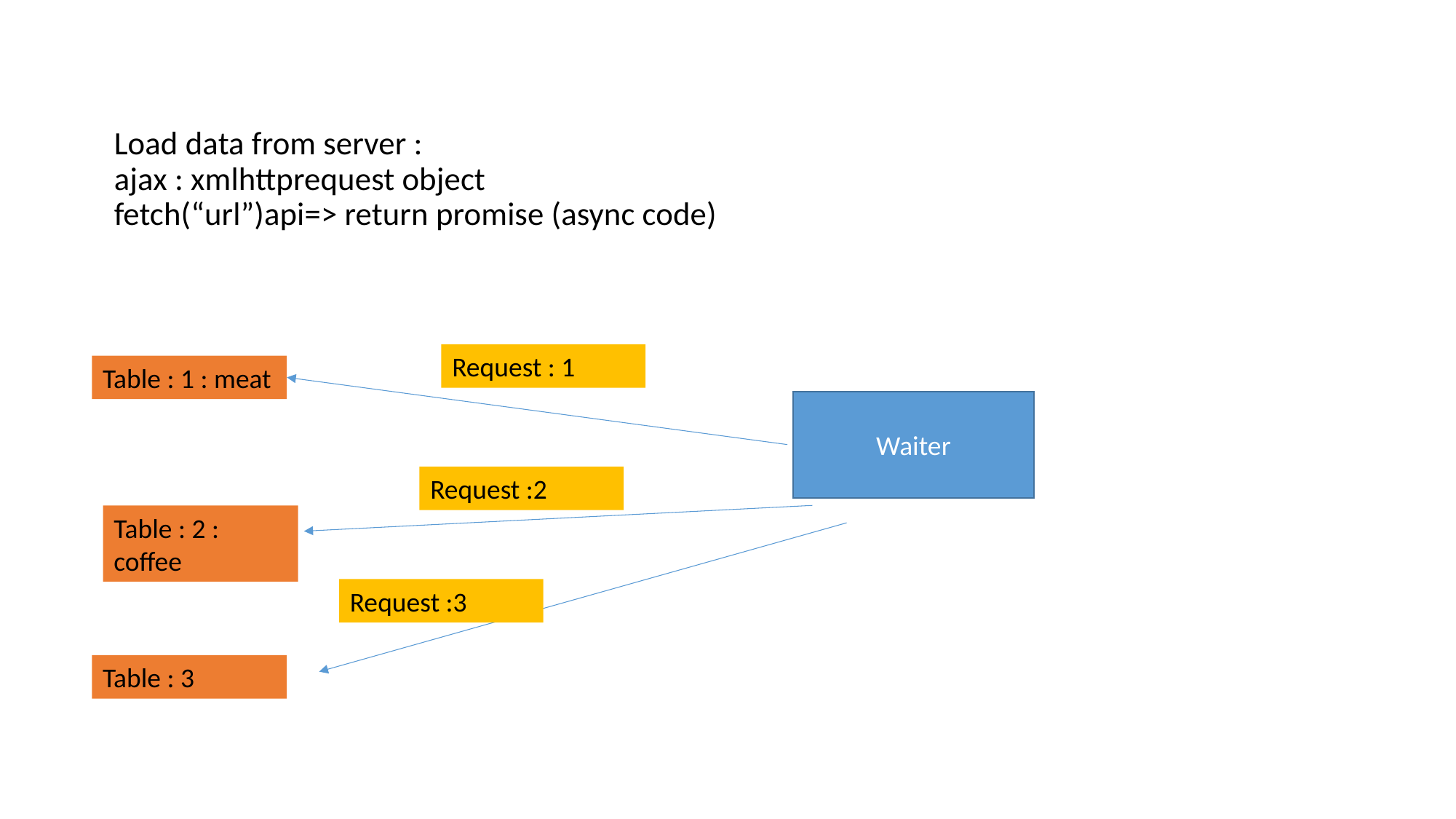

# Load data from server : ajax : xmlhttprequest object fetch(“url”)api=> return promise (async code)
Request : 1
Table : 1 : meat
Waiter
Request :2
Table : 2 : coffee
Request :3
Table : 3